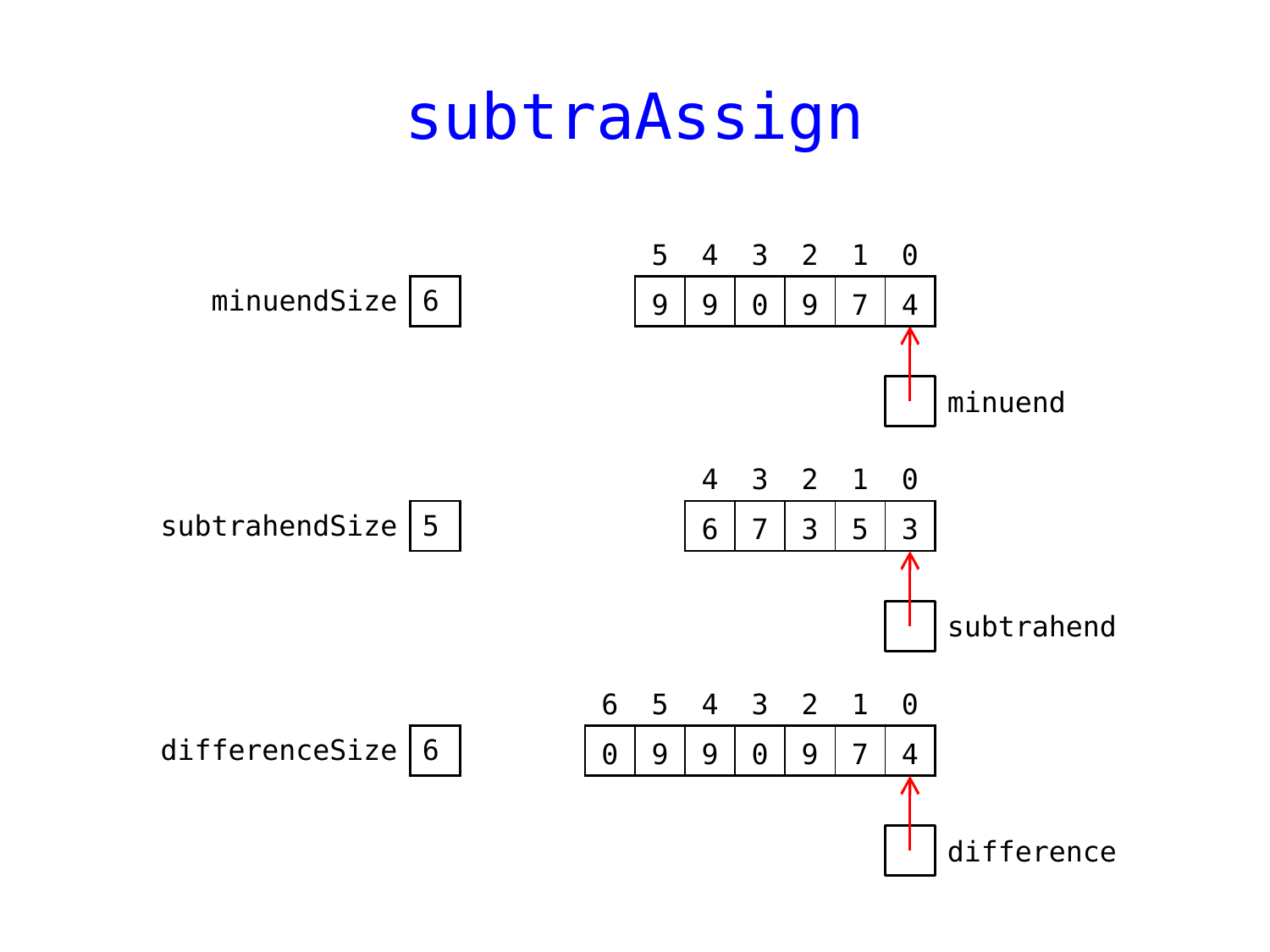

# subtraAssign
| 5 | 4 | 3 | 2 | 1 | 0 |
| --- | --- | --- | --- | --- | --- |
| 9 | 9 | 0 | 9 | 7 | 4 |
| minuendSize | 6 |
| --- | --- |

minuend
| 4 | 3 | 2 | 1 | 0 |
| --- | --- | --- | --- | --- |
| 6 | 7 | 3 | 5 | 3 |
| subtrahendSize | 5 |
| --- | --- |

subtrahend
| 6 | 5 | 4 | 3 | 2 | 1 | 0 |
| --- | --- | --- | --- | --- | --- | --- |
| 0 | 9 | 9 | 0 | 9 | 7 | 4 |
| differenceSize | 6 |
| --- | --- |

difference